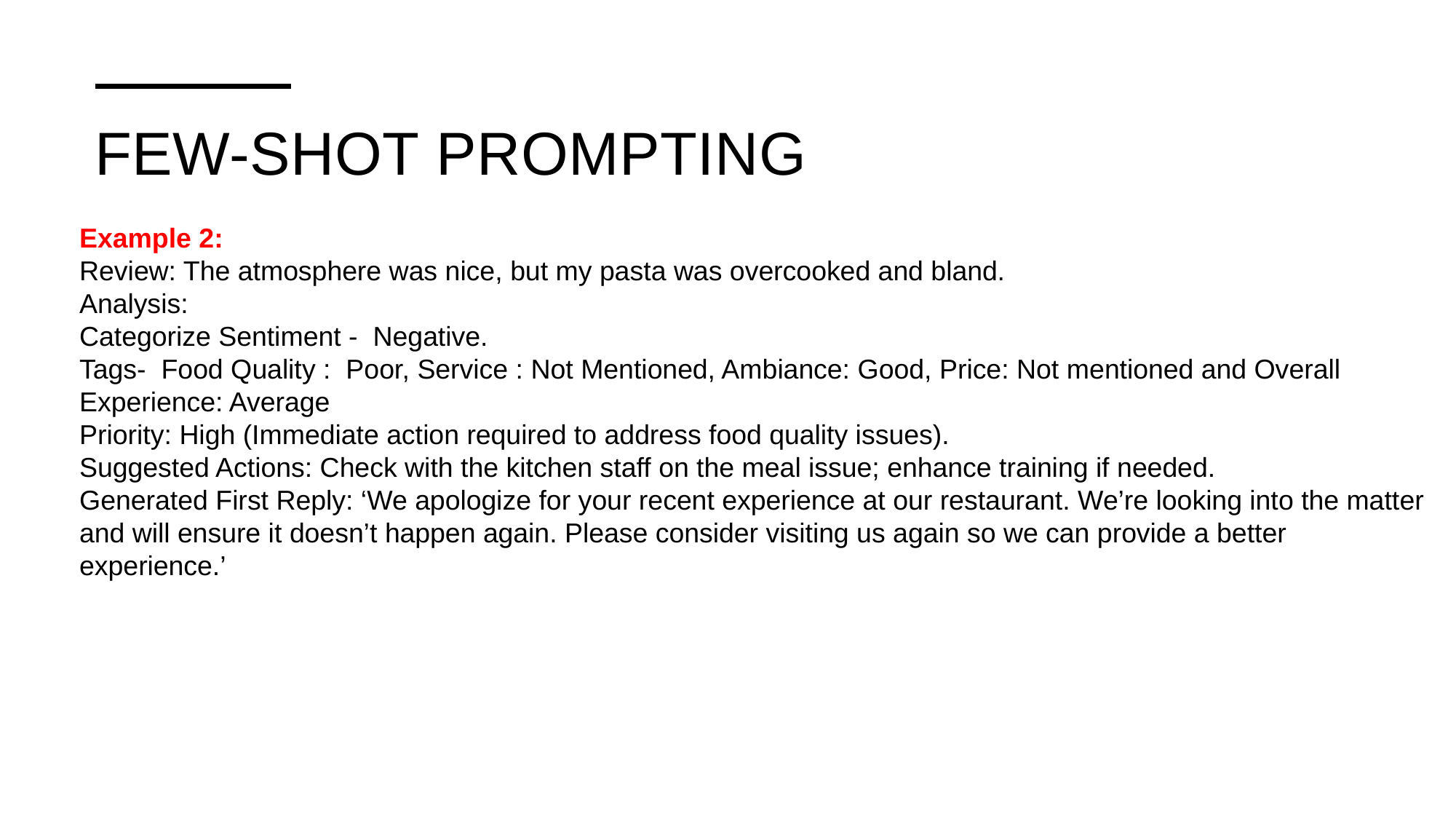

# Few-shot prompting

Example 2:
Review: The atmosphere was nice, but my pasta was overcooked and bland.
Analysis:
Categorize Sentiment -  Negative.
Tags-  Food Quality :  Poor, Service : Not Mentioned, Ambiance: Good, Price: Not mentioned and Overall Experience: Average
Priority: High (Immediate action required to address food quality issues).
Suggested Actions: Check with the kitchen staff on the meal issue; enhance training if needed.
Generated First Reply: ‘We apologize for your recent experience at our restaurant. We’re looking into the matter and will ensure it doesn’t happen again. Please consider visiting us again so we can provide a better experience.’